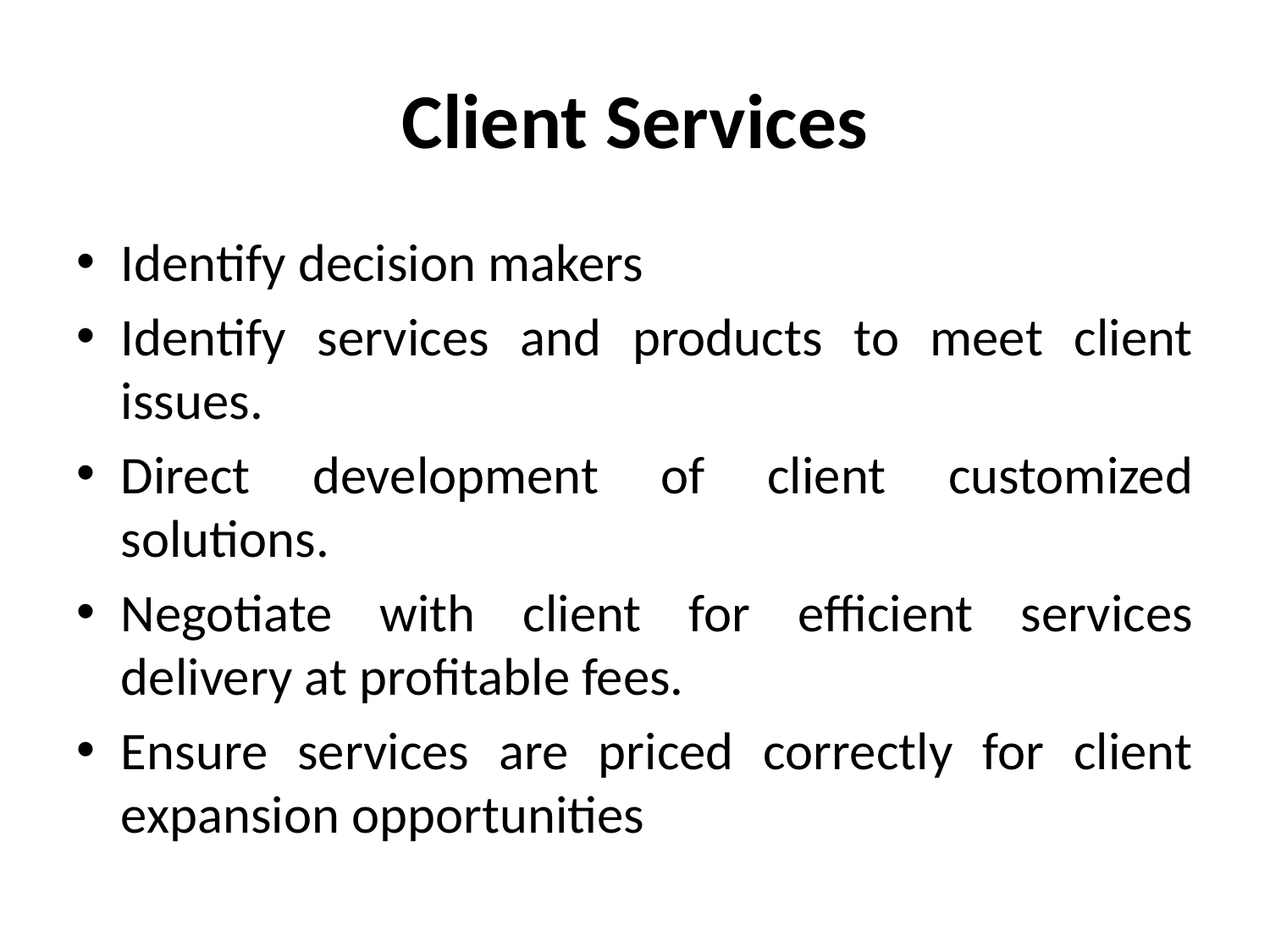

# Client Services
Identify decision makers
Identify services and products to meet client issues.
Direct development of client customized solutions.
Negotiate with client for efficient services delivery at profitable fees.
Ensure services are priced correctly for client expansion opportunities